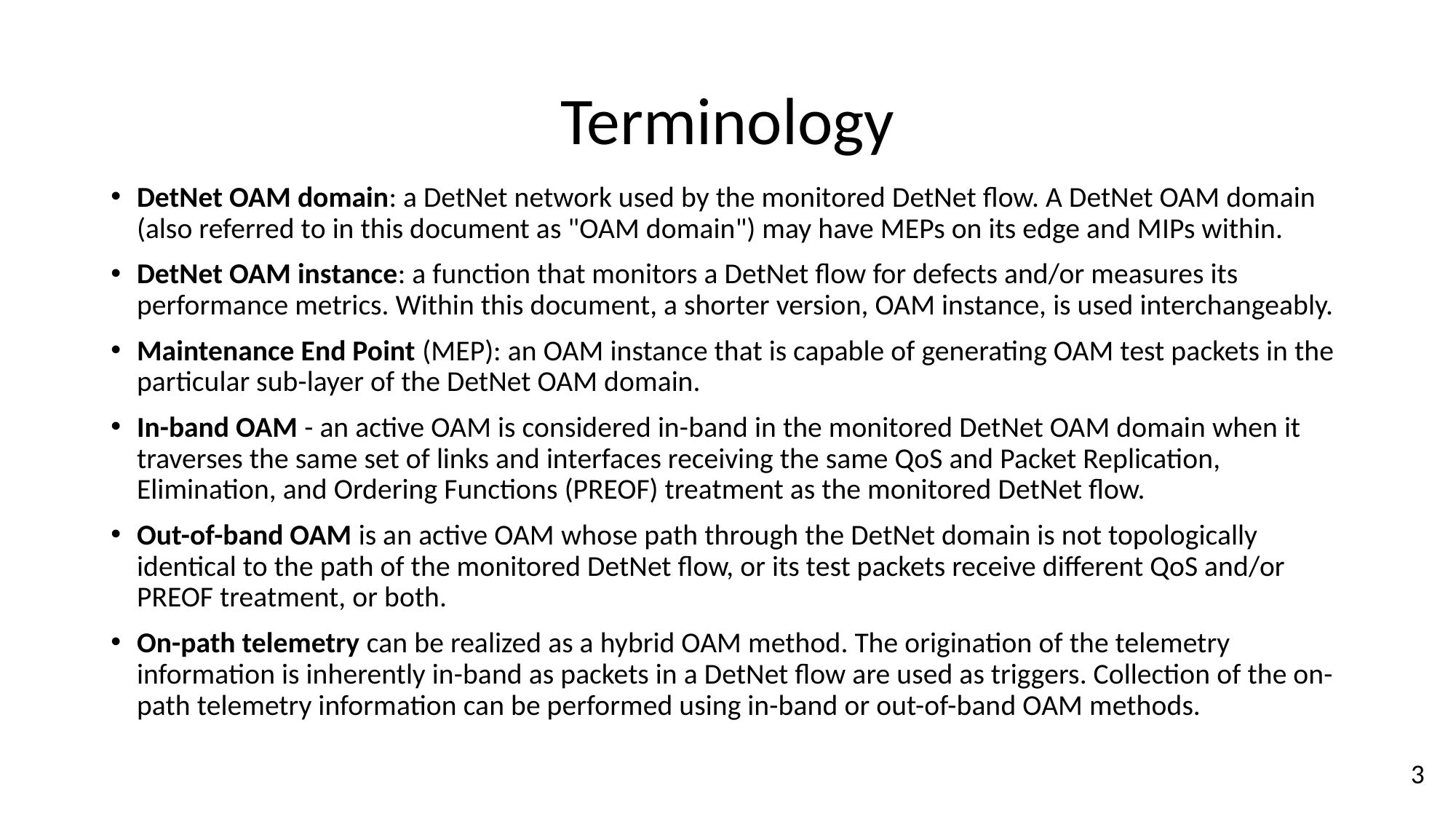

# Terminology
DetNet OAM domain: a DetNet network used by the monitored DetNet flow. A DetNet OAM domain (also referred to in this document as "OAM domain") may have MEPs on its edge and MIPs within.
DetNet OAM instance: a function that monitors a DetNet flow for defects and/or measures its performance metrics. Within this document, a shorter version, OAM instance, is used interchangeably.
Maintenance End Point (MEP): an OAM instance that is capable of generating OAM test packets in the particular sub-layer of the DetNet OAM domain.
In-band OAM - an active OAM is considered in-band in the monitored DetNet OAM domain when it traverses the same set of links and interfaces receiving the same QoS and Packet Replication, Elimination, and Ordering Functions (PREOF) treatment as the monitored DetNet flow.
Out-of-band OAM is an active OAM whose path through the DetNet domain is not topologically identical to the path of the monitored DetNet flow, or its test packets receive different QoS and/or PREOF treatment, or both.
On-path telemetry can be realized as a hybrid OAM method. The origination of the telemetry information is inherently in-band as packets in a DetNet flow are used as triggers. Collection of the on-path telemetry information can be performed using in-band or out-of-band OAM methods.
3